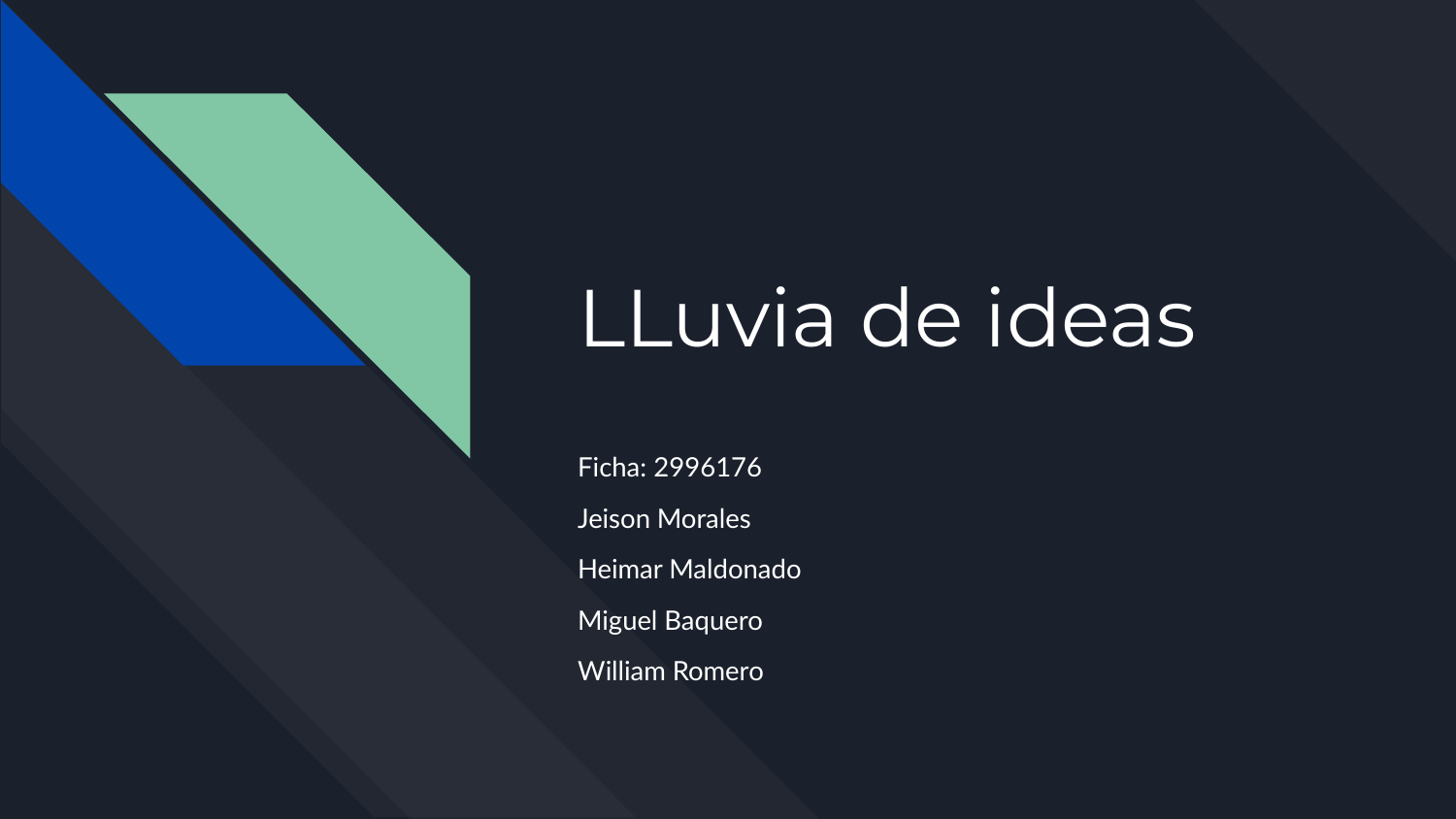

# LLuvia de ideas
Ficha: 2996176

Jeison Morales

Heimar Maldonado

Miguel Baquero

William Romero